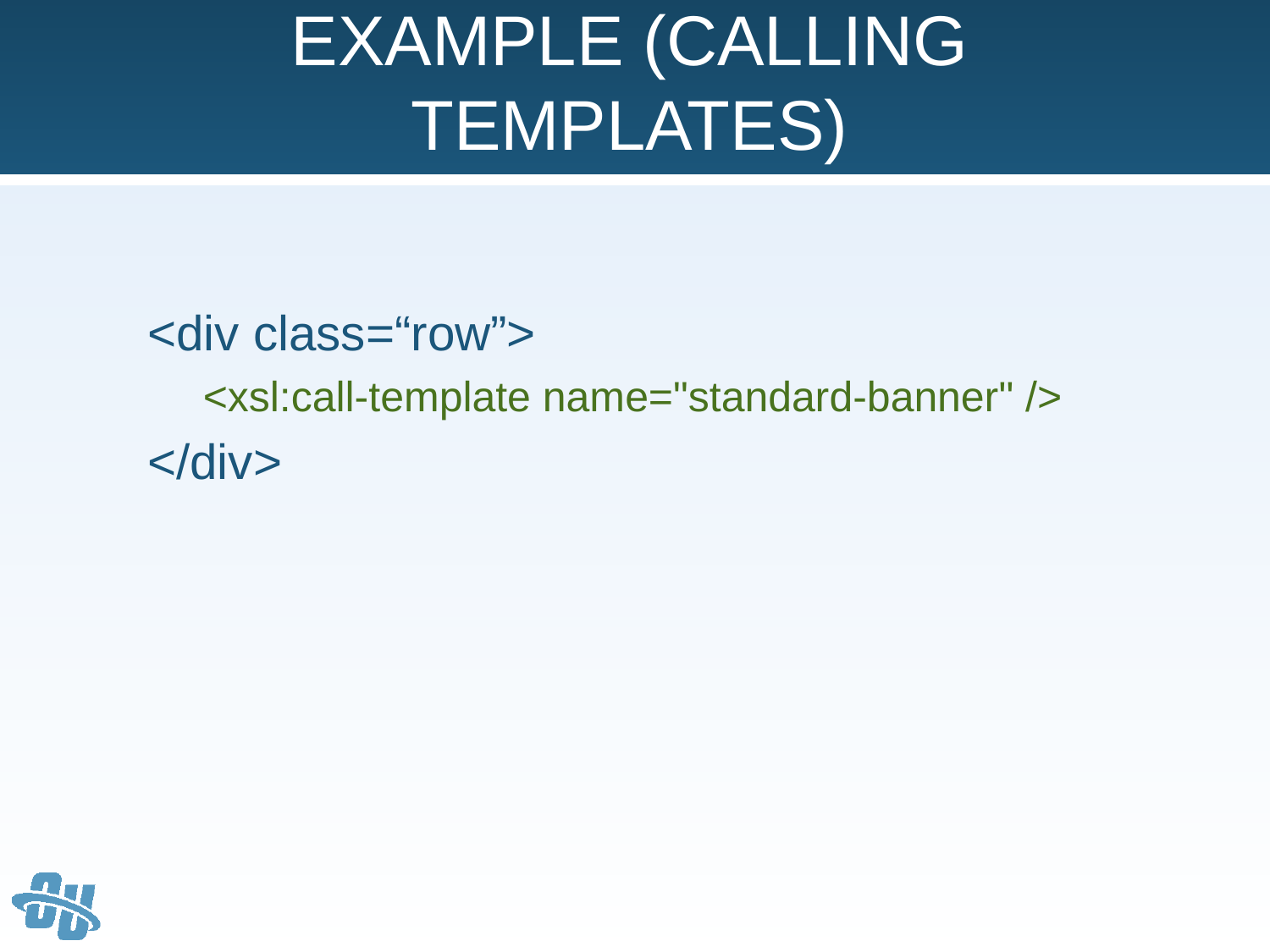

# Example (Calling Templates)

<div class=“row”>
<xsl:call-template name="standard-banner" />
</div>